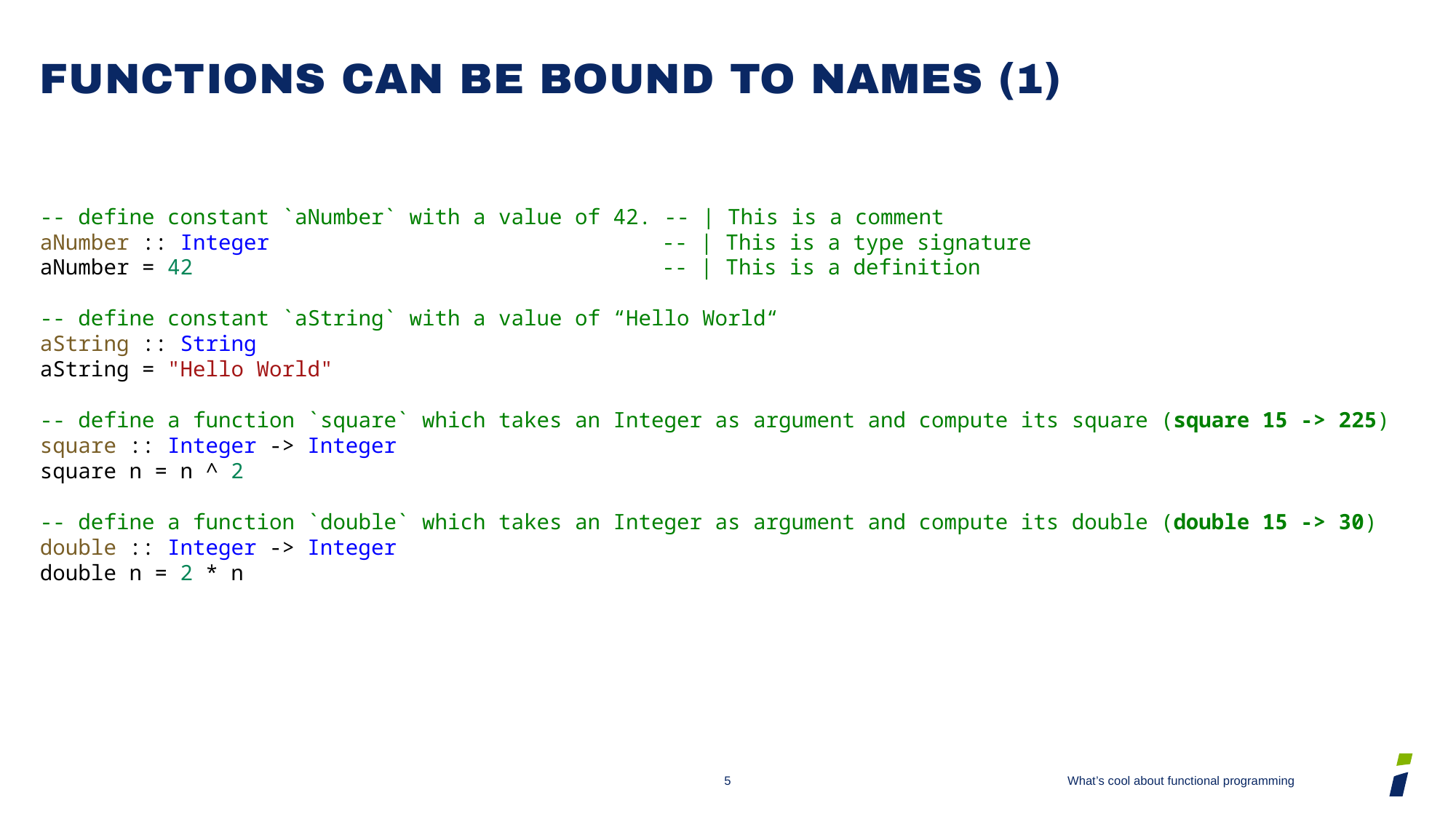

# Functions can be bound to names (1)
-- define constant `aNumber` with a value of 42. -- | This is a comment
aNumber :: Integer 			      -- | This is a type signature
aNumber = 42				      -- | This is a definition

-- define constant `aString` with a value of “Hello World“
aString :: String
aString = "Hello World"

-- define a function `square` which takes an Integer as argument and compute its square (square 15 -> 225)
square :: Integer -> Integer
square n = n ^ 2

-- define a function `double` which takes an Integer as argument and compute its double (double 15 -> 30)
double :: Integer -> Integer
double n = 2 * n

5
What’s cool about functional programming